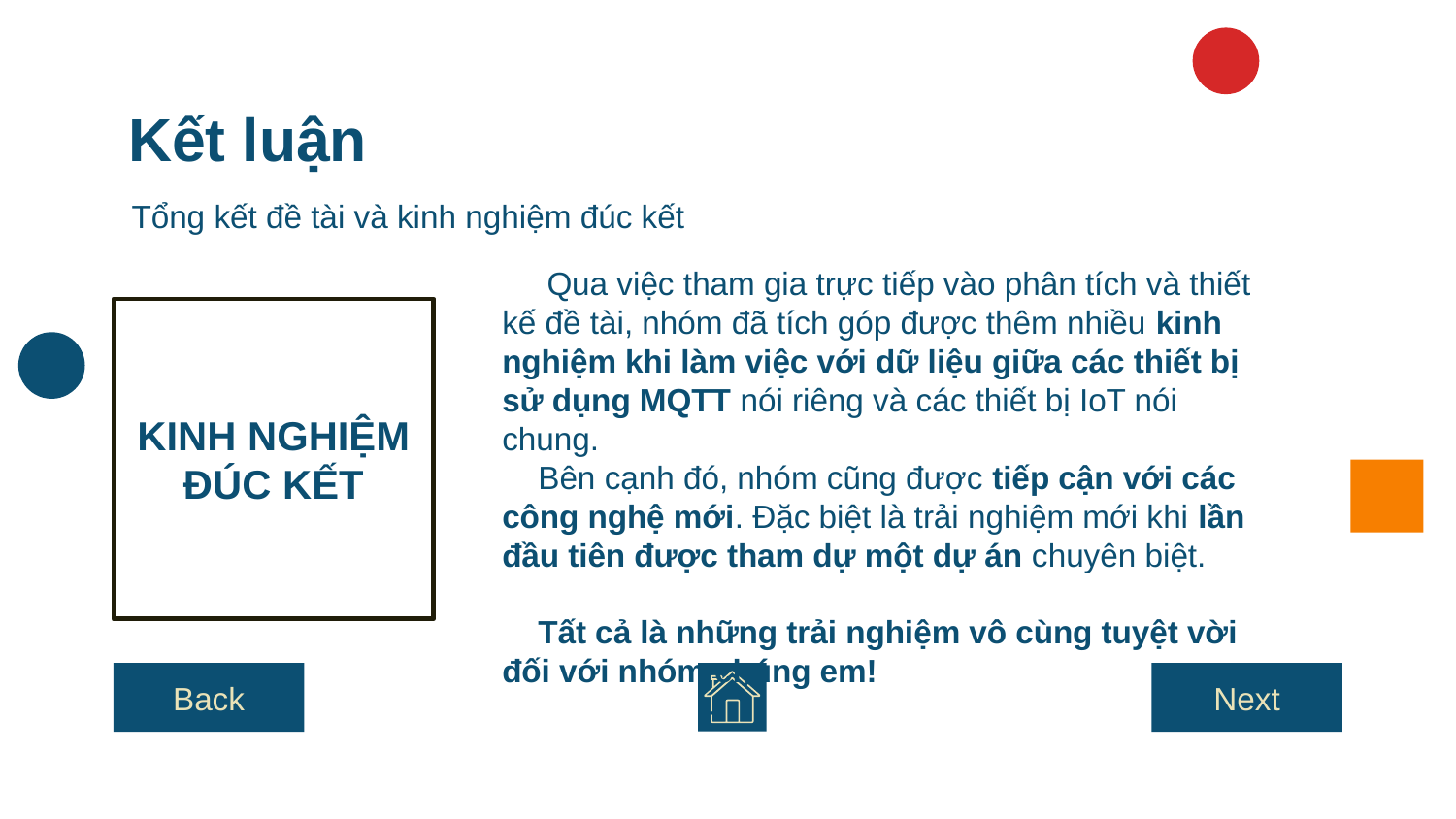

# Kết luận
Tổng kết đề tài và kinh nghiệm đúc kết
     Qua việc tham gia trực tiếp vào phân tích và thiết kế đề tài, nhóm đã tích góp được thêm nhiều kinh nghiệm khi làm việc với dữ liệu giữa các thiết bị sử dụng MQTT nói riêng và các thiết bị IoT nói chung.
    Bên cạnh đó, nhóm cũng được tiếp cận với các công nghệ mới. Đặc biệt là trải nghiệm mới khi lần đầu tiên được tham dự một dự án chuyên biệt.

    Tất cả là những trải nghiệm vô cùng tuyệt vời đối với nhóm chúng em!
KINH NGHIỆM ĐÚC KẾT
Back

Next